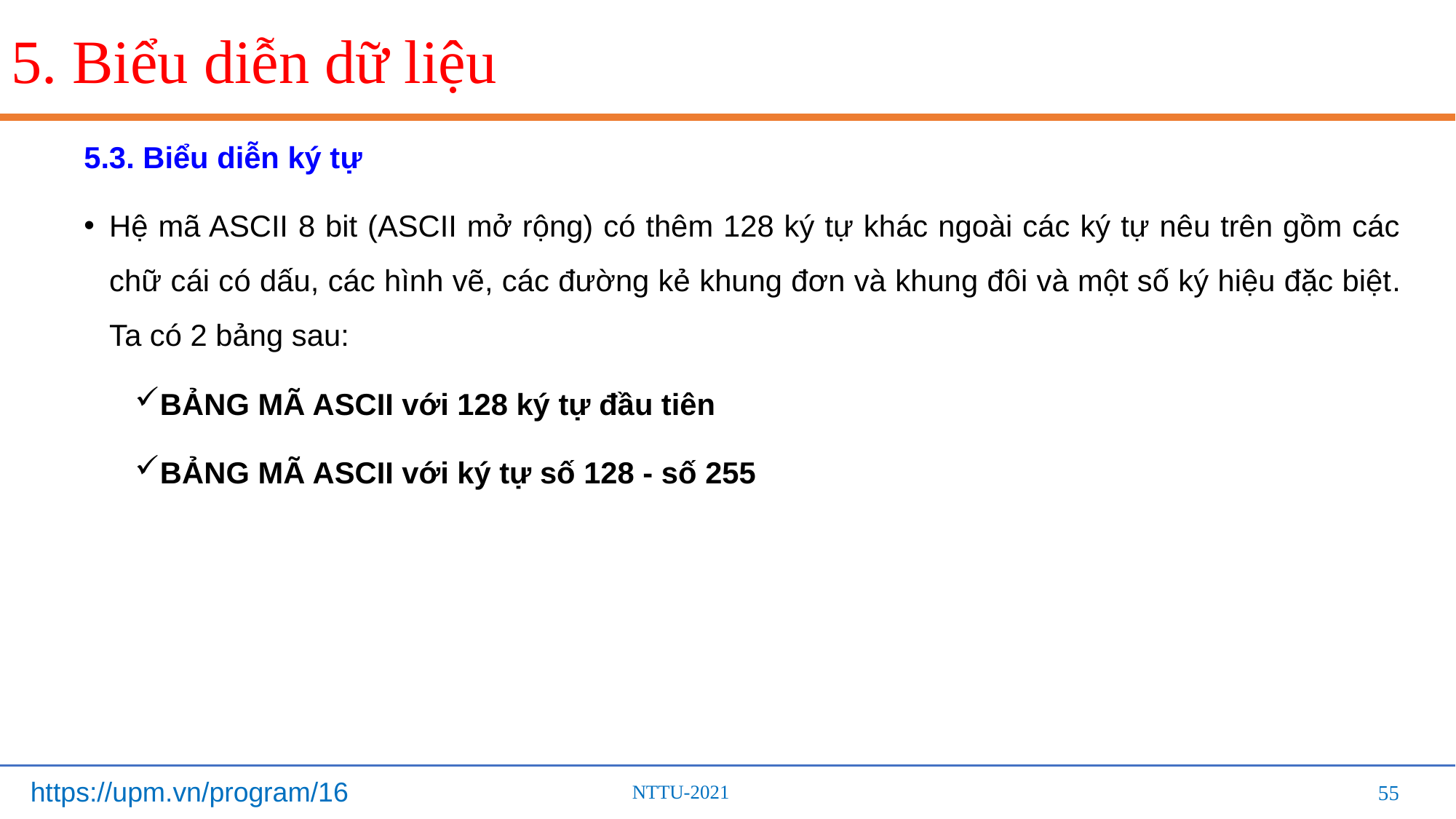

# 5. Biểu diễn dữ liệu
5.3. Biểu diễn ký tự
Hệ mã ASCII 8 bit (ASCII mở rộng) có thêm 128 ký tự khác ngoài các ký tự nêu trên gồm các chữ cái có dấu, các hình vẽ, các đường kẻ khung đơn và khung đôi và một số ký hiệu đặc biệt. Ta có 2 bảng sau:
BẢNG MÃ ASCII với 128 ký tự đầu tiên
BẢNG MÃ ASCII với ký tự số 128 - số 255
55
55